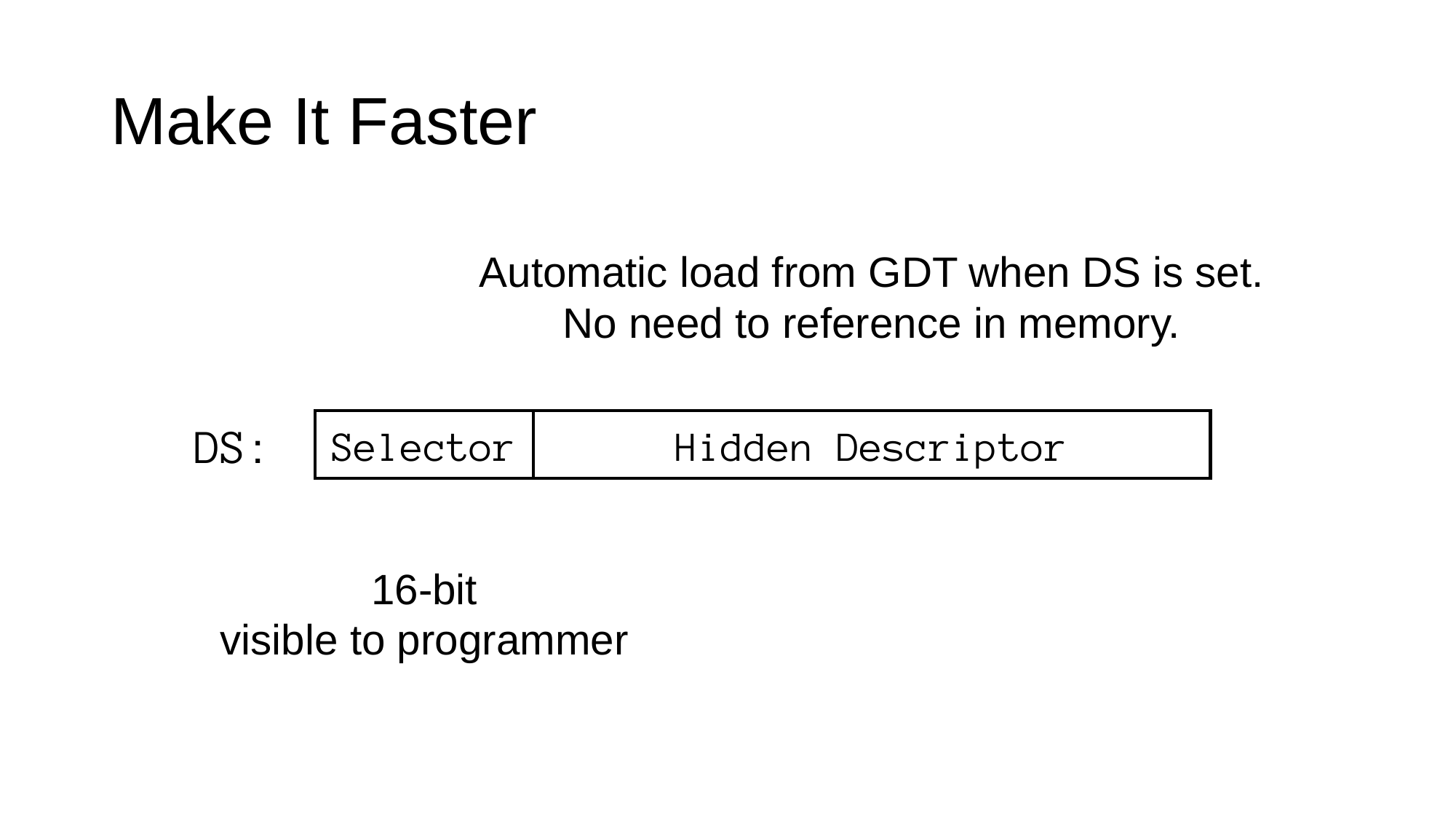

# Make It Faster
Automatic load from GDT when DS is set.
No need to reference in memory.
DS:
Selector
Hidden Descriptor
16-bit
visible to programmer